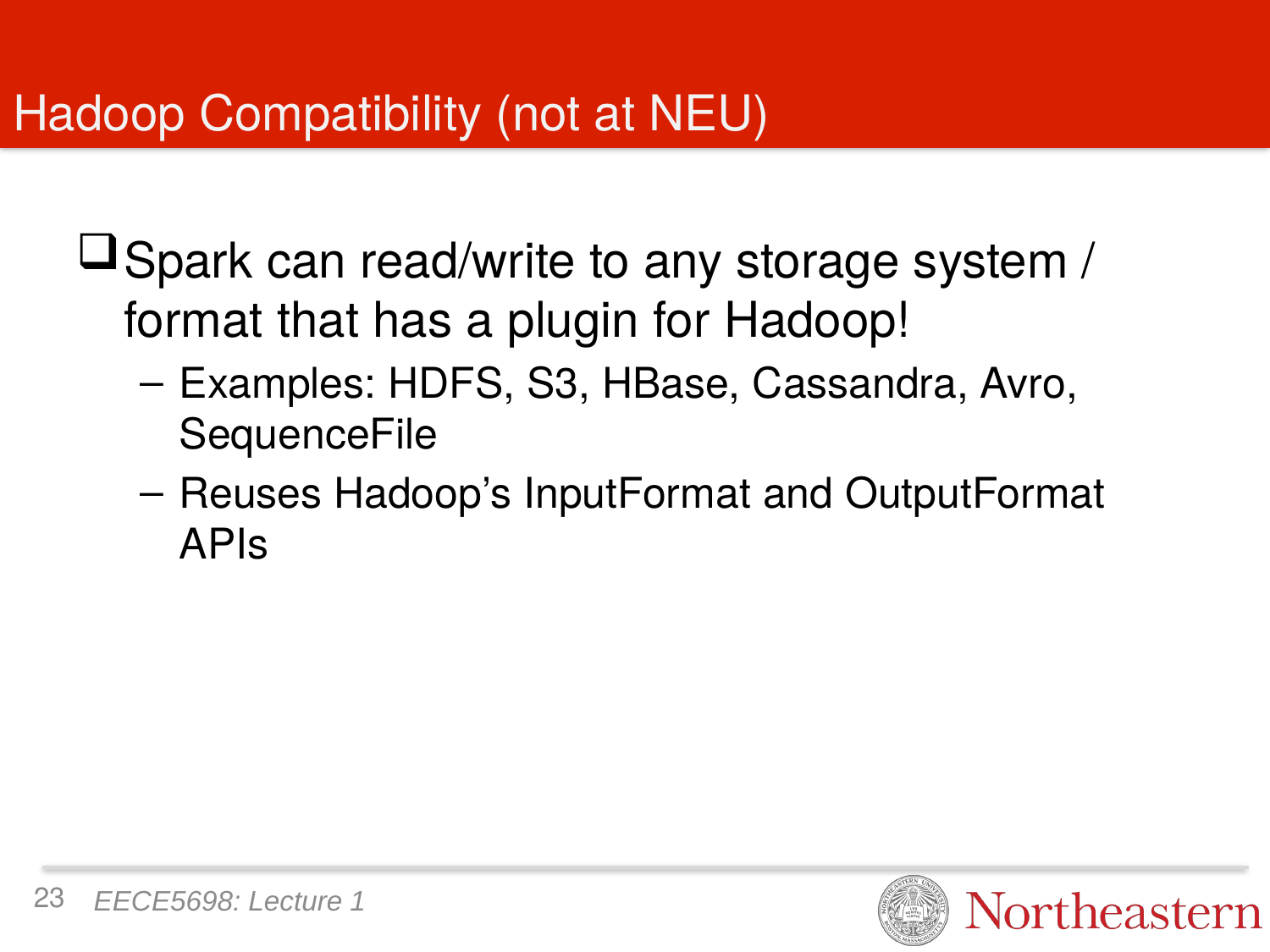

# Hadoop Compatibility (not at NEU)
Spark can read/write to any storage system / format that has a plugin for Hadoop!
Examples: HDFS, S3, HBase, Cassandra, Avro, SequenceFile
Reuses Hadoop’s InputFormat and OutputFormat APIs
23
EECE5698: Lecture 1